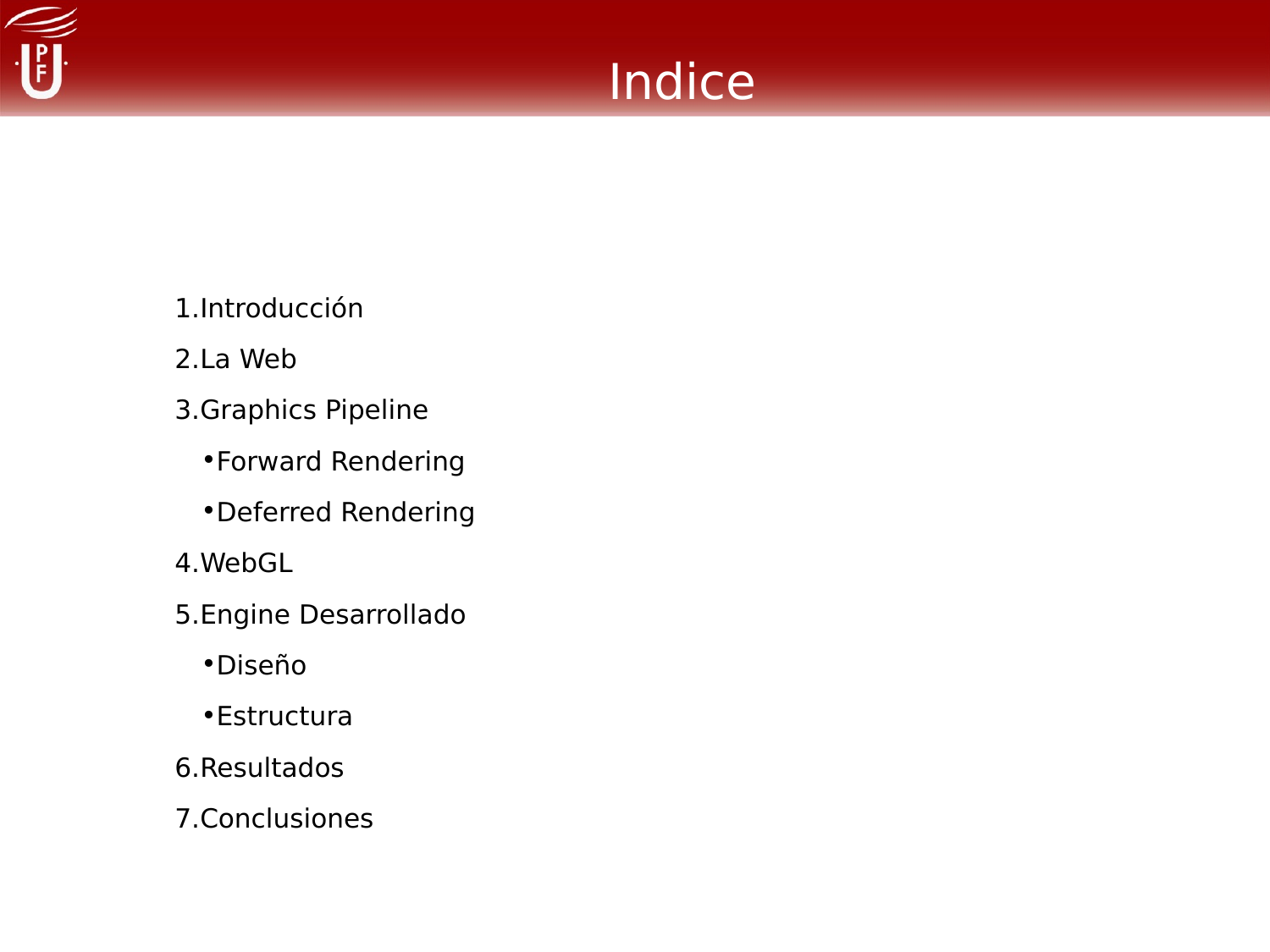

# Indice
Introducción
La Web
Graphics Pipeline
Forward Rendering
Deferred Rendering
WebGL
Engine Desarrollado
Diseño
Estructura
Resultados
Conclusiones